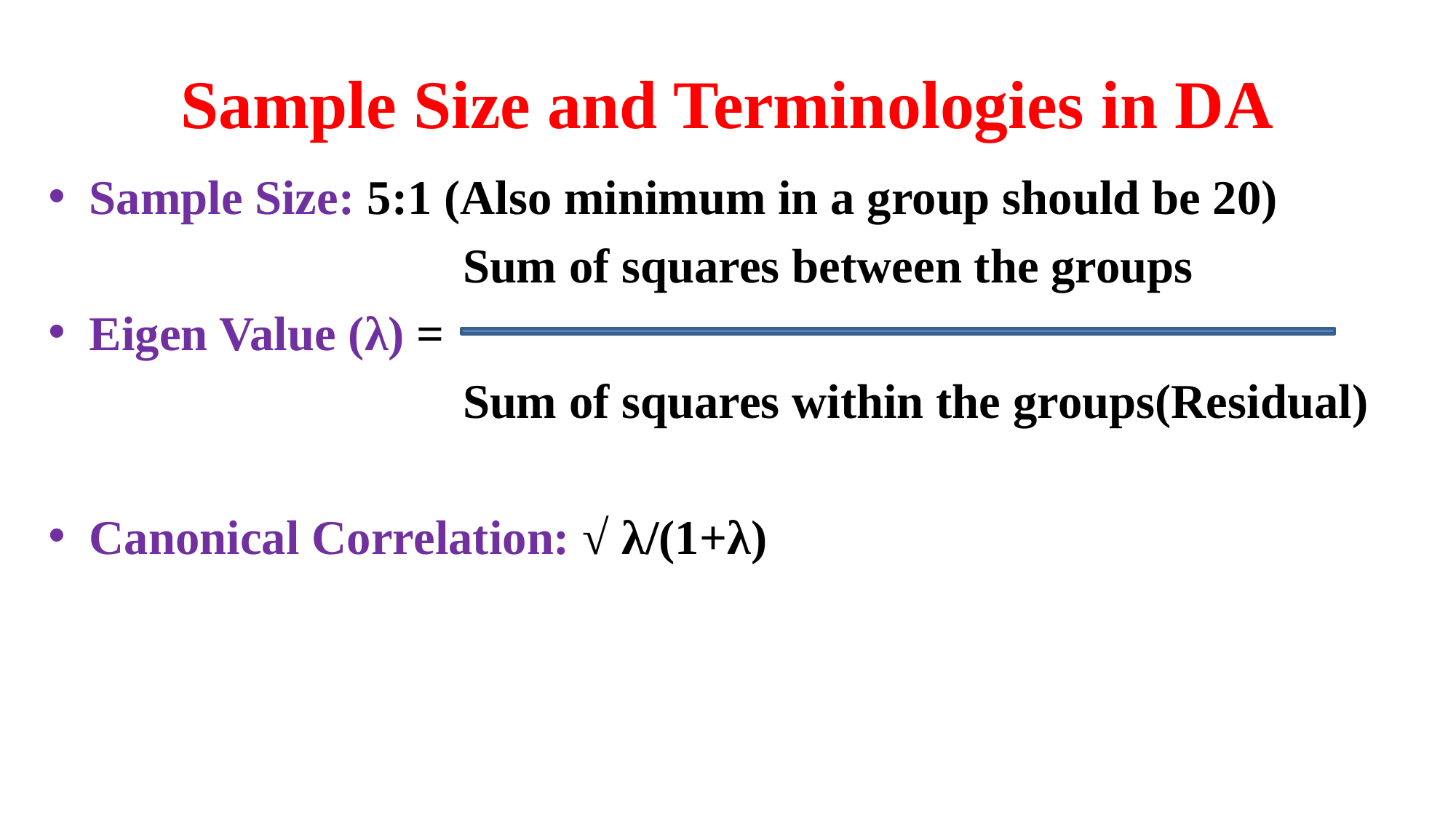

# Sample Size and Terminologies in DA
Sample Size: 5:1 (Also minimum in a group should be 20)
                                  Sum of squares between the groups
Eigen Value (λ) =
                                  Sum of squares within the groups(Residual)

Canonical Correlation: √ λ/(1+λ)